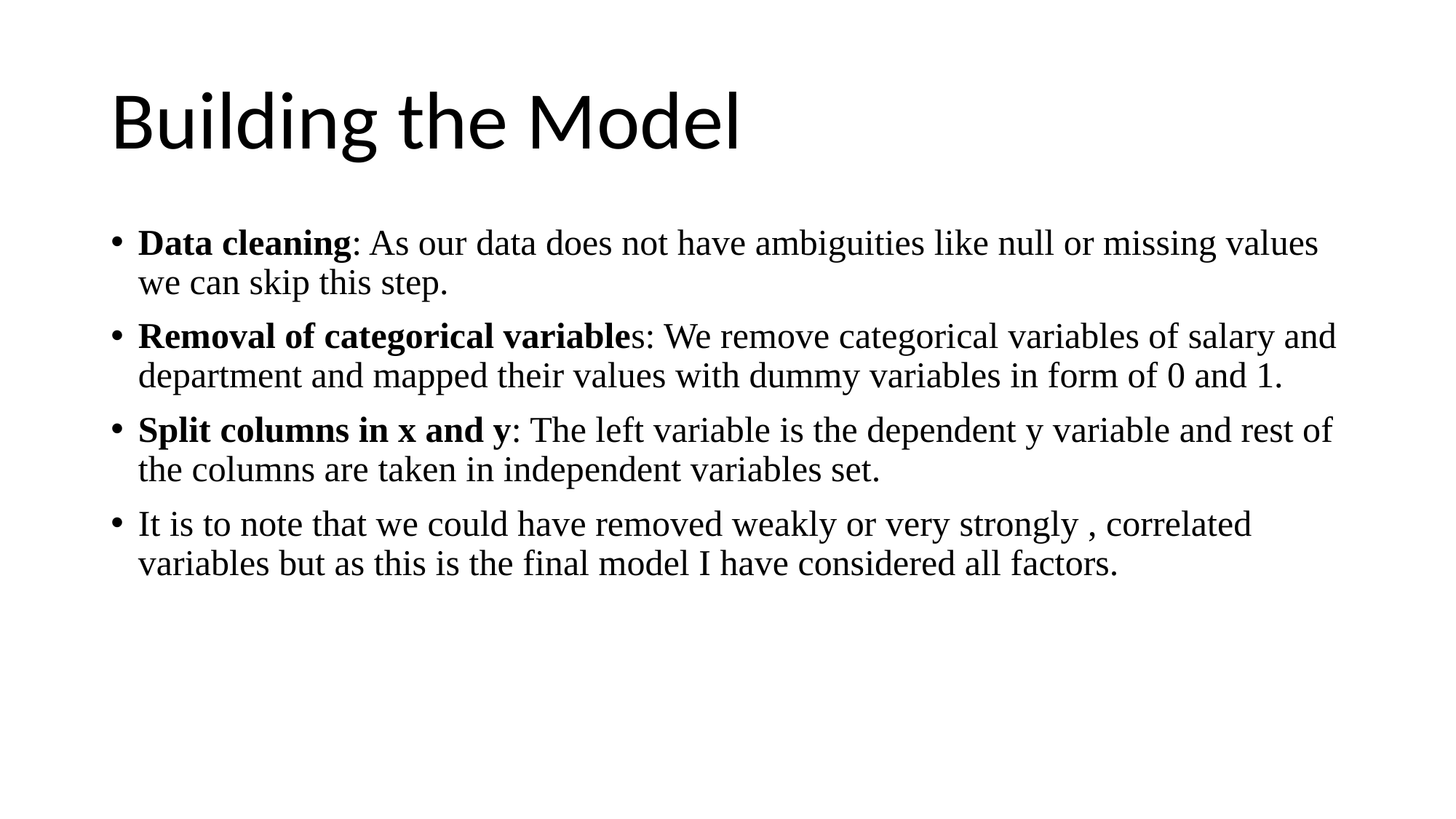

# Building the Model
Data cleaning: As our data does not have ambiguities like null or missing values we can skip this step.
Removal of categorical variables: We remove categorical variables of salary and department and mapped their values with dummy variables in form of 0 and 1.
Split columns in x and y: The left variable is the dependent y variable and rest of the columns are taken in independent variables set.
It is to note that we could have removed weakly or very strongly , correlated variables but as this is the final model I have considered all factors.